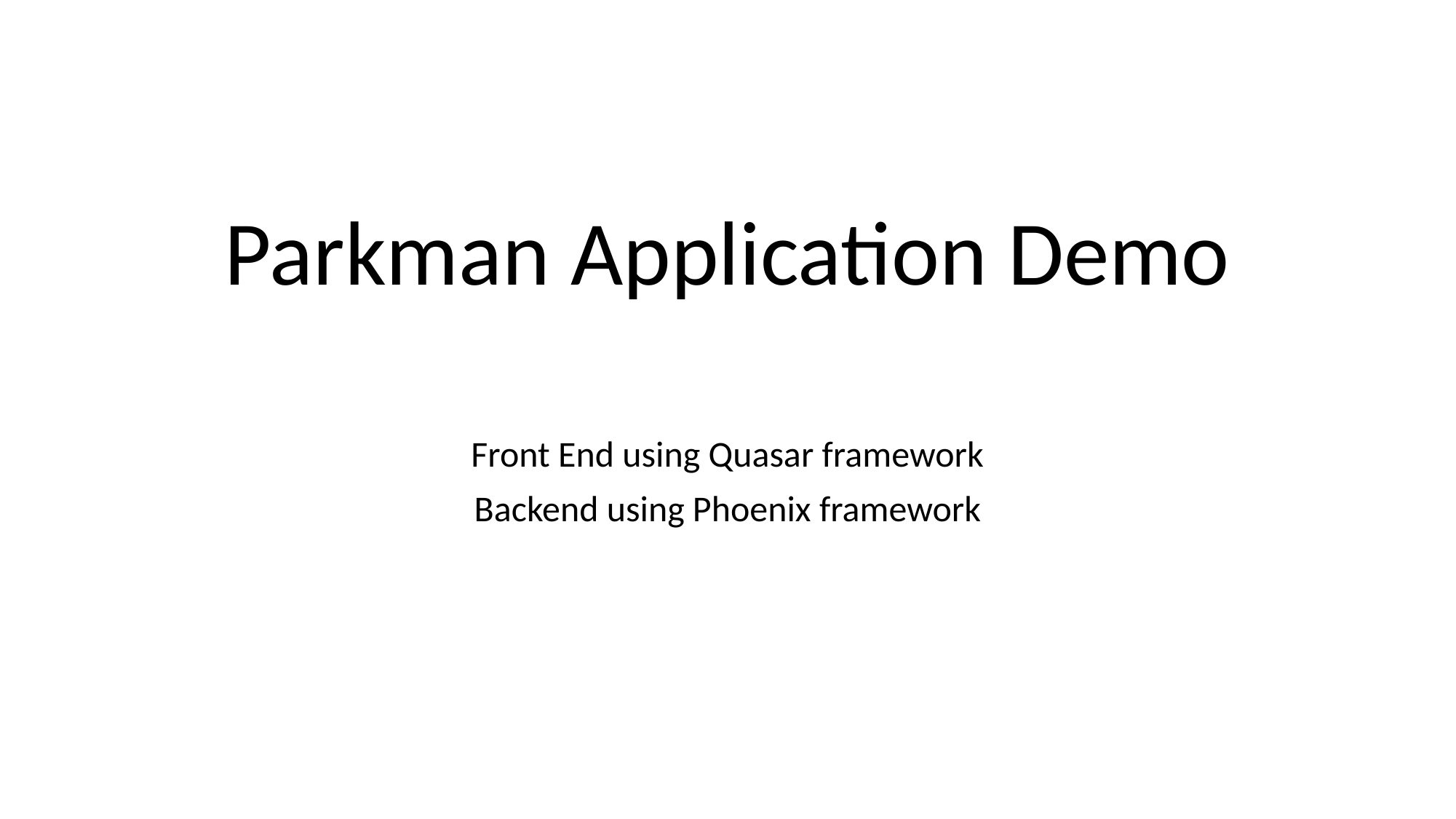

# Parkman Application Demo
Front End using Quasar framework
Backend using Phoenix framework